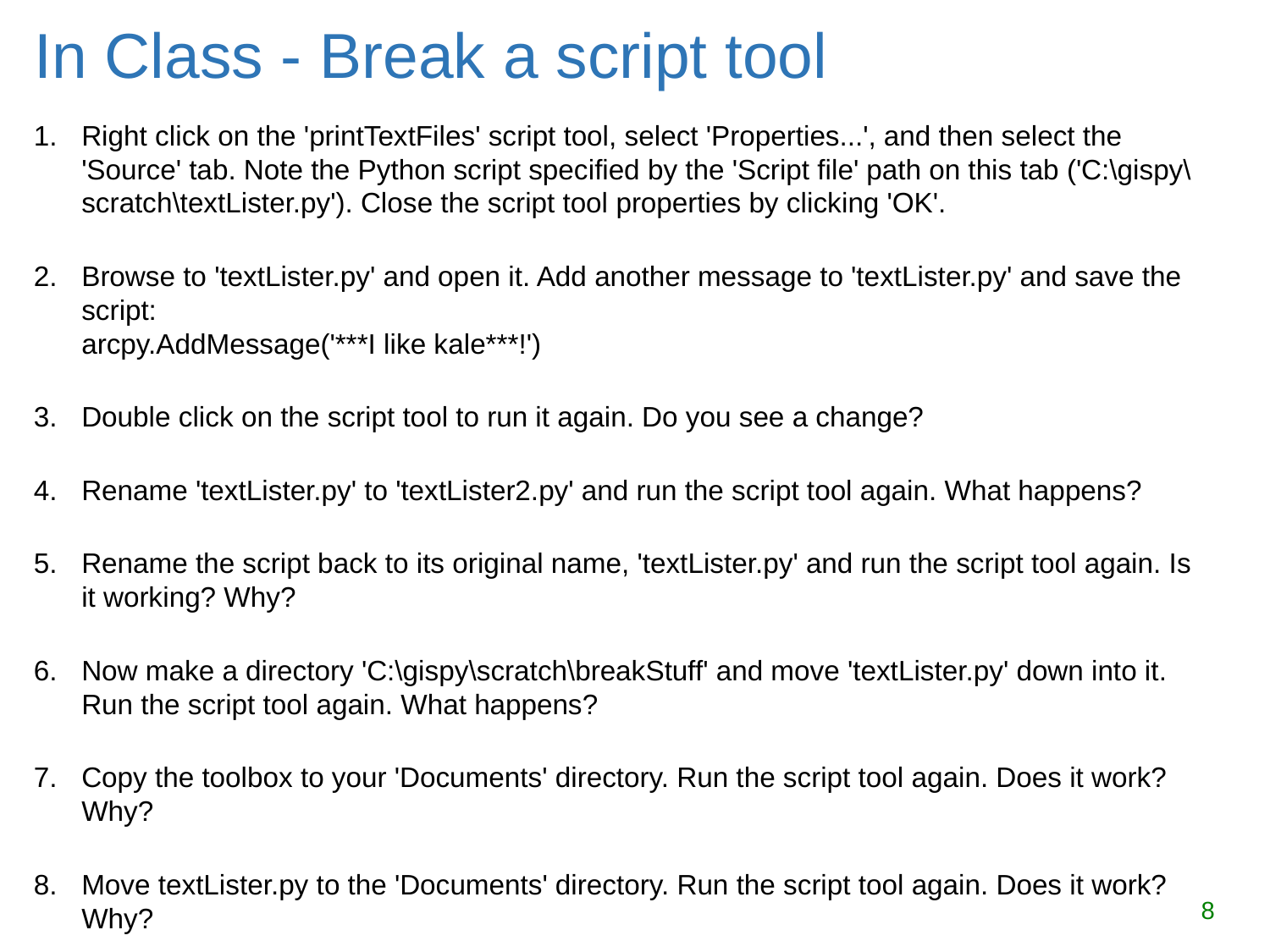

# In Class - Break a script tool
Right click on the 'printTextFiles' script tool, select 'Properties...', and then select the 'Source' tab. Note the Python script specified by the 'Script file' path on this tab ('C:\gispy\scratch\textLister.py'). Close the script tool properties by clicking 'OK'.
Browse to 'textLister.py' and open it. Add another message to 'textLister.py' and save the script:
arcpy.AddMessage('***I like kale***!')
Double click on the script tool to run it again. Do you see a change?
Rename 'textLister.py' to 'textLister2.py' and run the script tool again. What happens?
Rename the script back to its original name, 'textLister.py' and run the script tool again. Is it working? Why?
Now make a directory 'C:\gispy\scratch\breakStuff' and move 'textLister.py' down into it. Run the script tool again. What happens?
Copy the toolbox to your 'Documents' directory. Run the script tool again. Does it work? Why?
Move textLister.py to the 'Documents' directory. Run the script tool again. Does it work? Why?
8